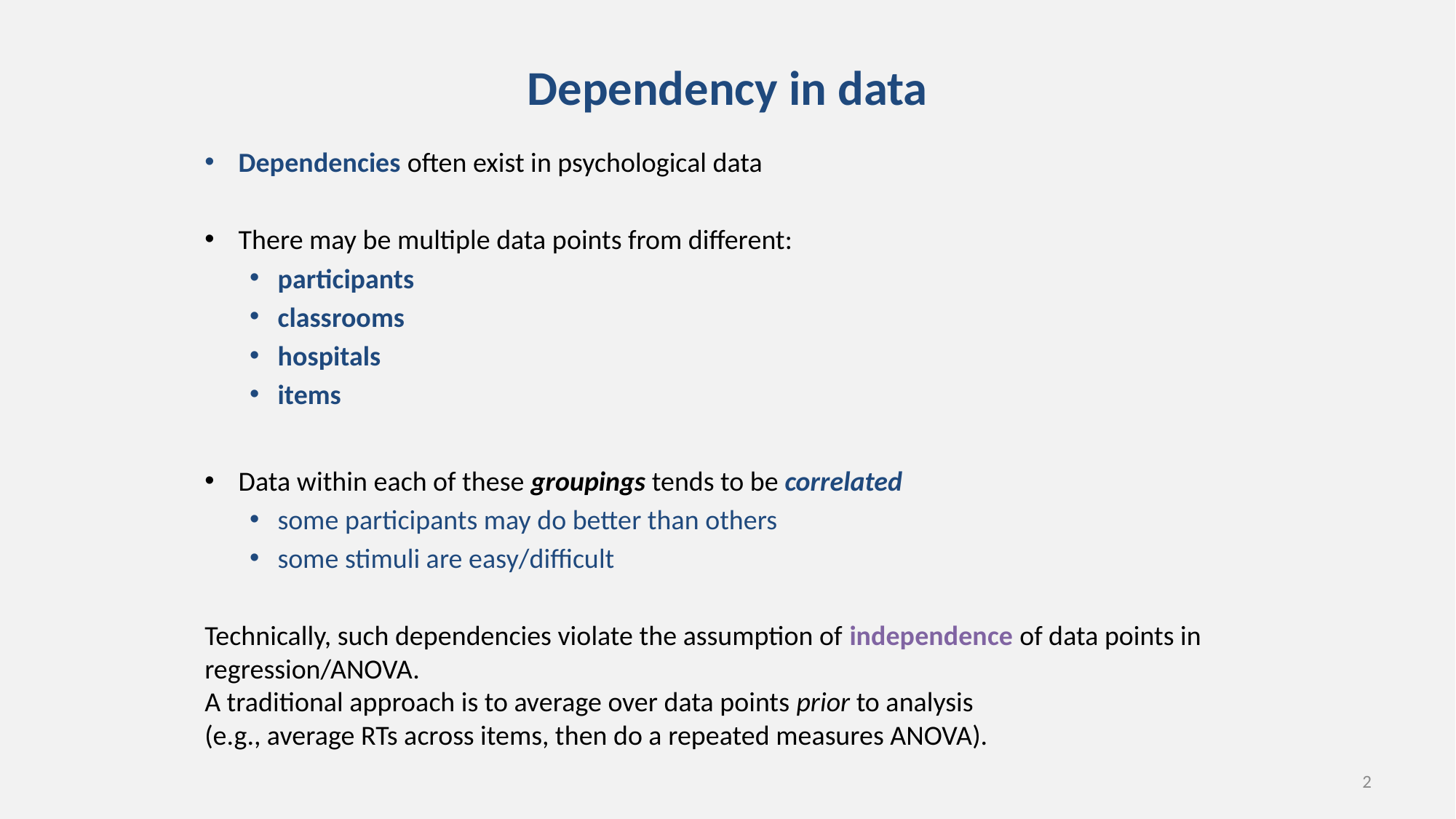

# Dependency in data
Dependencies often exist in psychological data

There may be multiple data points from different:
participants
classrooms
hospitals
items

Data within each of these groupings tends to be correlated
some participants may do better than others
some stimuli are easy/difficult

Technically, such dependencies violate the assumption of independence of data points in regression/ANOVA.
A traditional approach is to average over data points prior to analysis
(e.g., average RTs across items, then do a repeated measures ANOVA).

2